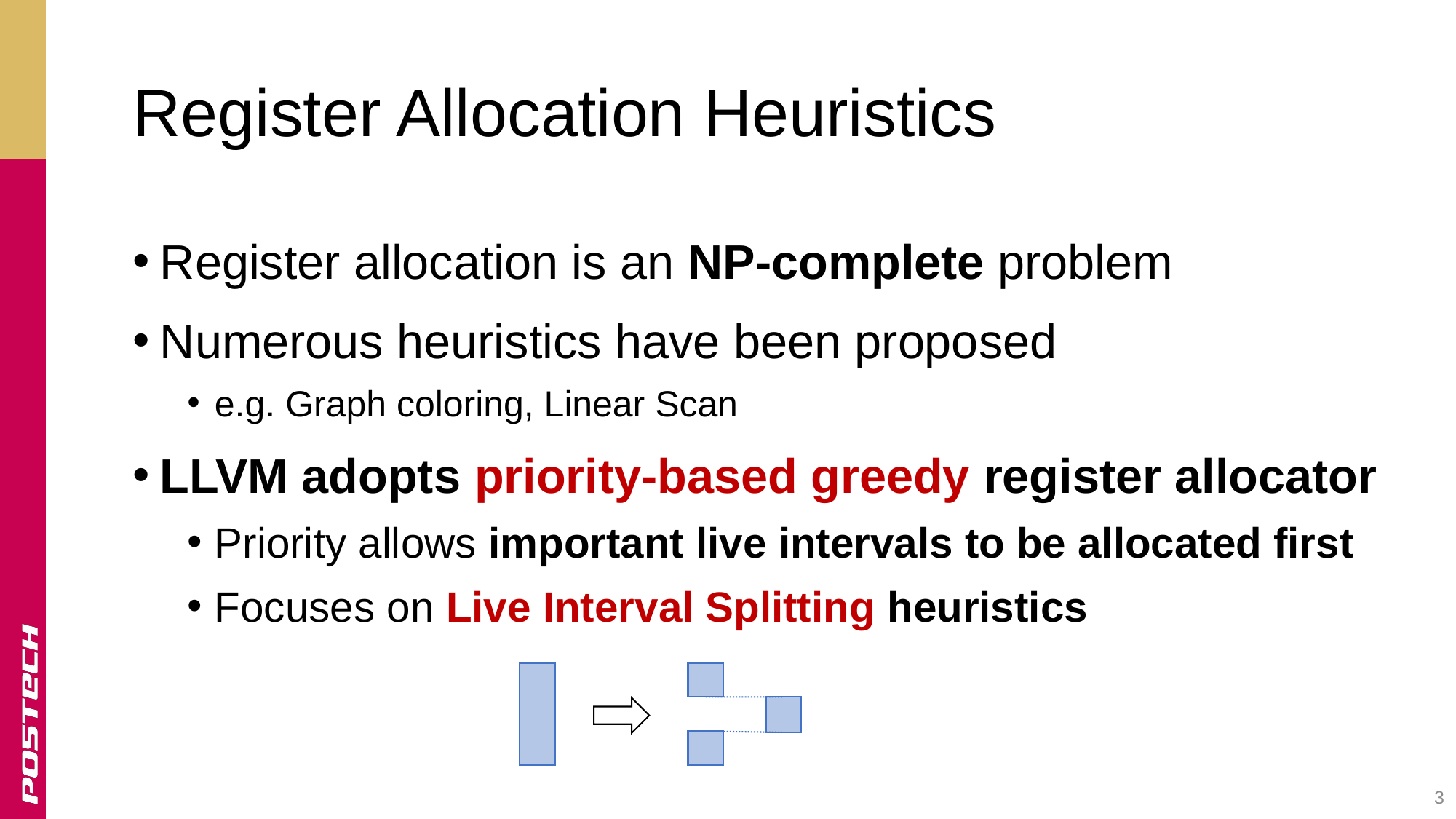

# Register Allocation Heuristics
Register allocation is an NP-complete problem
Numerous heuristics have been proposed
e.g. Graph coloring, Linear Scan
LLVM adopts priority-based greedy register allocator
Priority allows important live intervals to be allocated first
Focuses on Live Interval Splitting heuristics

3